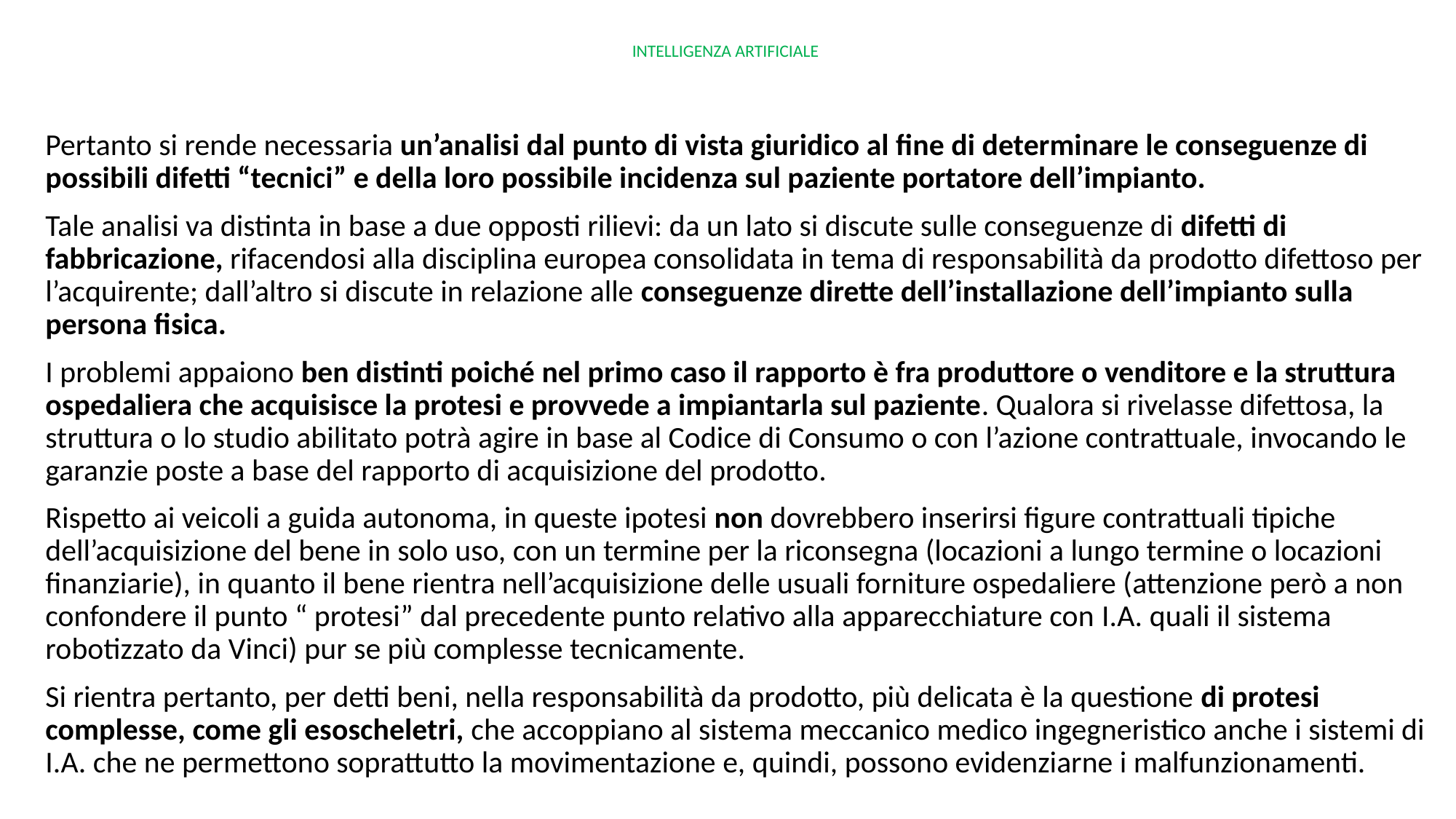

# INTELLIGENZA ARTIFICIALE
Pertanto si rende necessaria un’analisi dal punto di vista giuridico al fine di determinare le conseguenze di possibili difetti “tecnici” e della loro possibile incidenza sul paziente portatore dell’impianto.
Tale analisi va distinta in base a due opposti rilievi: da un lato si discute sulle conseguenze di difetti di fabbricazione, rifacendosi alla disciplina europea consolidata in tema di responsabilità da prodotto difettoso per l’acquirente; dall’altro si discute in relazione alle conseguenze dirette dell’installazione dell’impianto sulla persona fisica.
I problemi appaiono ben distinti poiché nel primo caso il rapporto è fra produttore o venditore e la struttura ospedaliera che acquisisce la protesi e provvede a impiantarla sul paziente. Qualora si rivelasse difettosa, la struttura o lo studio abilitato potrà agire in base al Codice di Consumo o con l’azione contrattuale, invocando le garanzie poste a base del rapporto di acquisizione del prodotto.
Rispetto ai veicoli a guida autonoma, in queste ipotesi non dovrebbero inserirsi figure contrattuali tipiche dell’acquisizione del bene in solo uso, con un termine per la riconsegna (locazioni a lungo termine o locazioni finanziarie), in quanto il bene rientra nell’acquisizione delle usuali forniture ospedaliere (attenzione però a non confondere il punto “ protesi” dal precedente punto relativo alla apparecchiature con i.a. quali il sistema robotizzato da Vinci) pur se più complesse tecnicamente.
Si rientra pertanto, per detti beni, nella responsabilità da prodotto, più delicata è la questione di protesi complesse, come gli esoscheletri, che accoppiano al sistema meccanico medico ingegneristico anche i sistemi di i.a. che ne permettono soprattutto la movimentazione e, quindi, possono evidenziarne i malfunzionamenti.